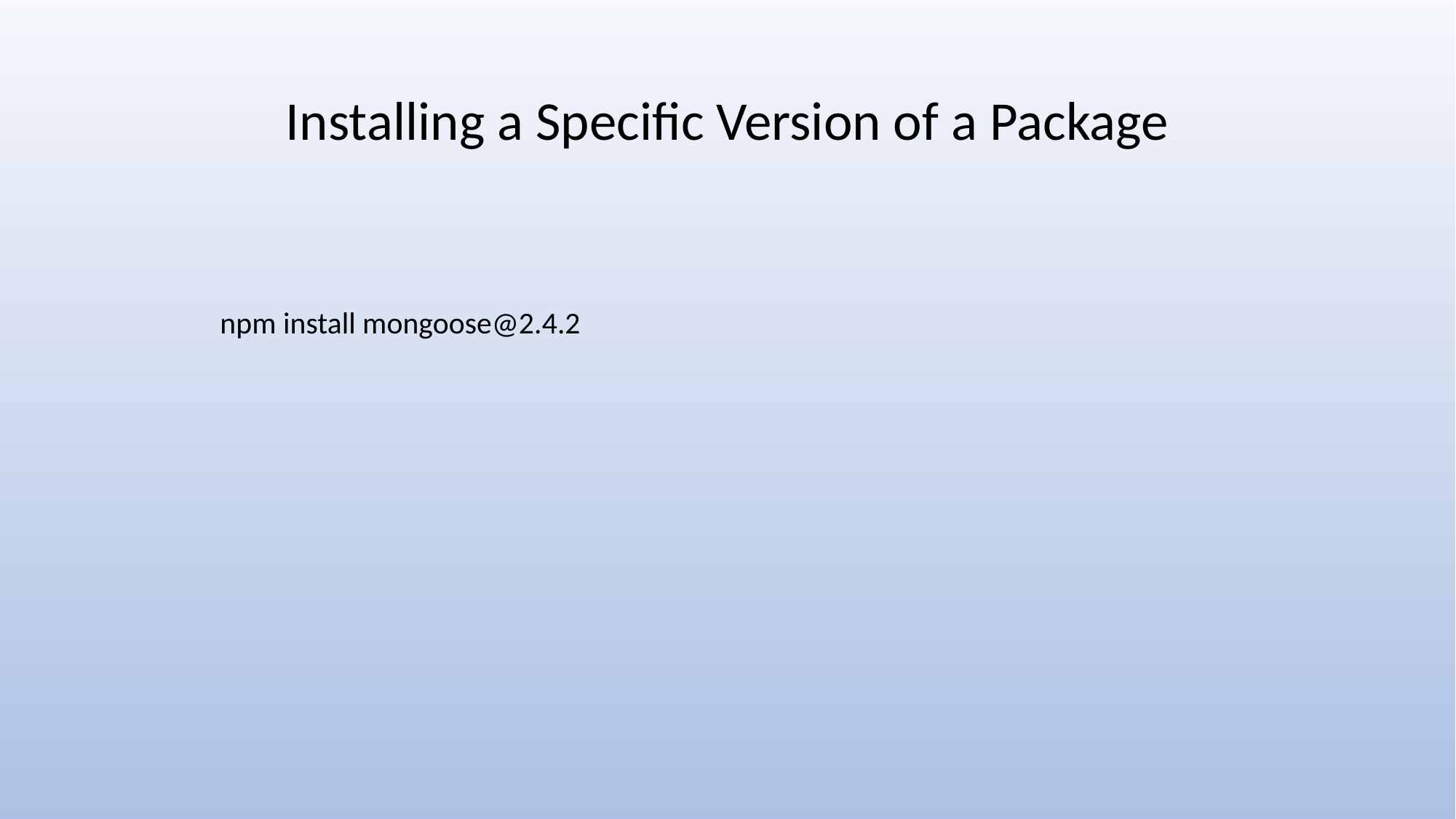

# Installing a Specific Version of a Package

npm install mongoose@2.4.2